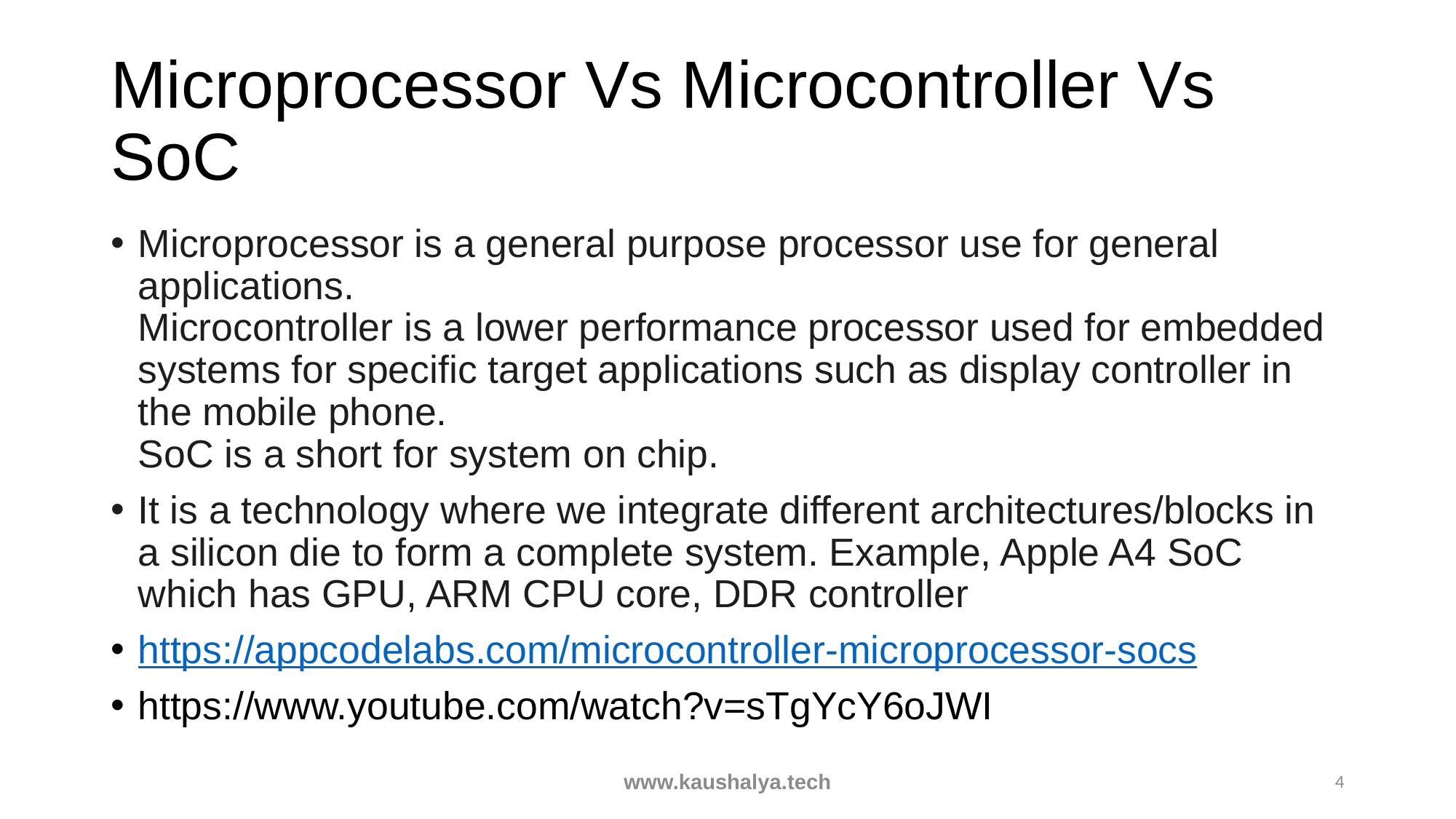

# Microprocessor Vs Microcontroller Vs SoC
Microprocessor is a general purpose processor use for general applications.
Microcontroller is a lower performance processor used for embedded systems for specific target applications such as display controller in the mobile phone.
SoC is a short for system on chip.
It is a technology where we integrate different architectures/blocks in a silicon die to form a complete system. Example, Apple A4 SoC which has GPU, ARM CPU core, DDR controller
https://appcodelabs.com/microcontroller-microprocessor-socs
https://www.youtube.com/watch?v=sTgYcY6oJWI

www.kaushalya.tech
4